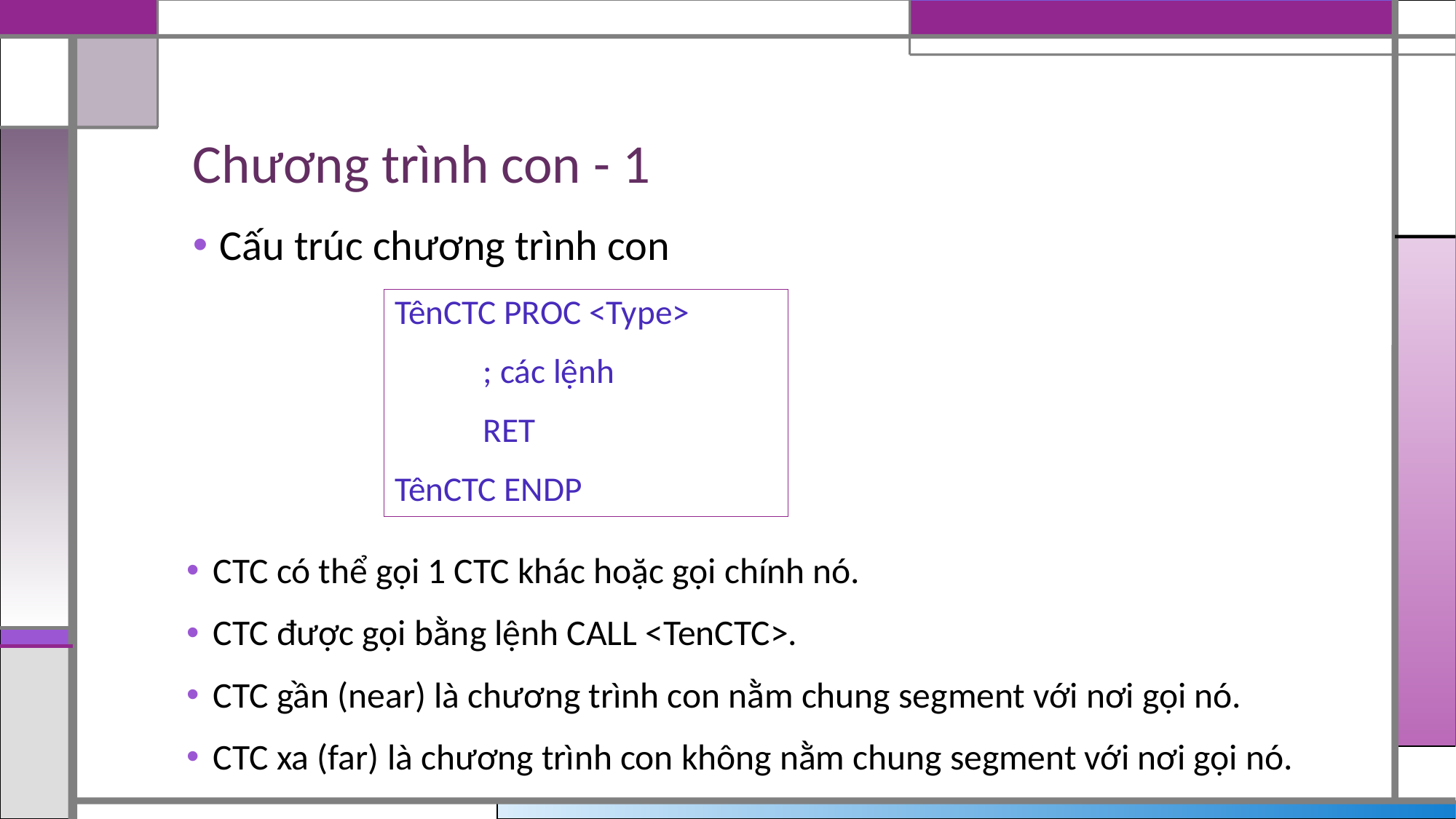

# Chương trình con - 1
Cấu trúc chương trình con
TênCTC PROC <Type>
	; các lệnh
	RET
TênCTC ENDP
CTC có thể gọi 1 CTC khác hoặc gọi chính nó.
CTC được gọi bằng lệnh CALL <TenCTC>.
CTC gần (near) là chương trình con nằm chung segment với nơi gọi nó.
CTC xa (far) là chương trình con không nằm chung segment với nơi gọi nó.